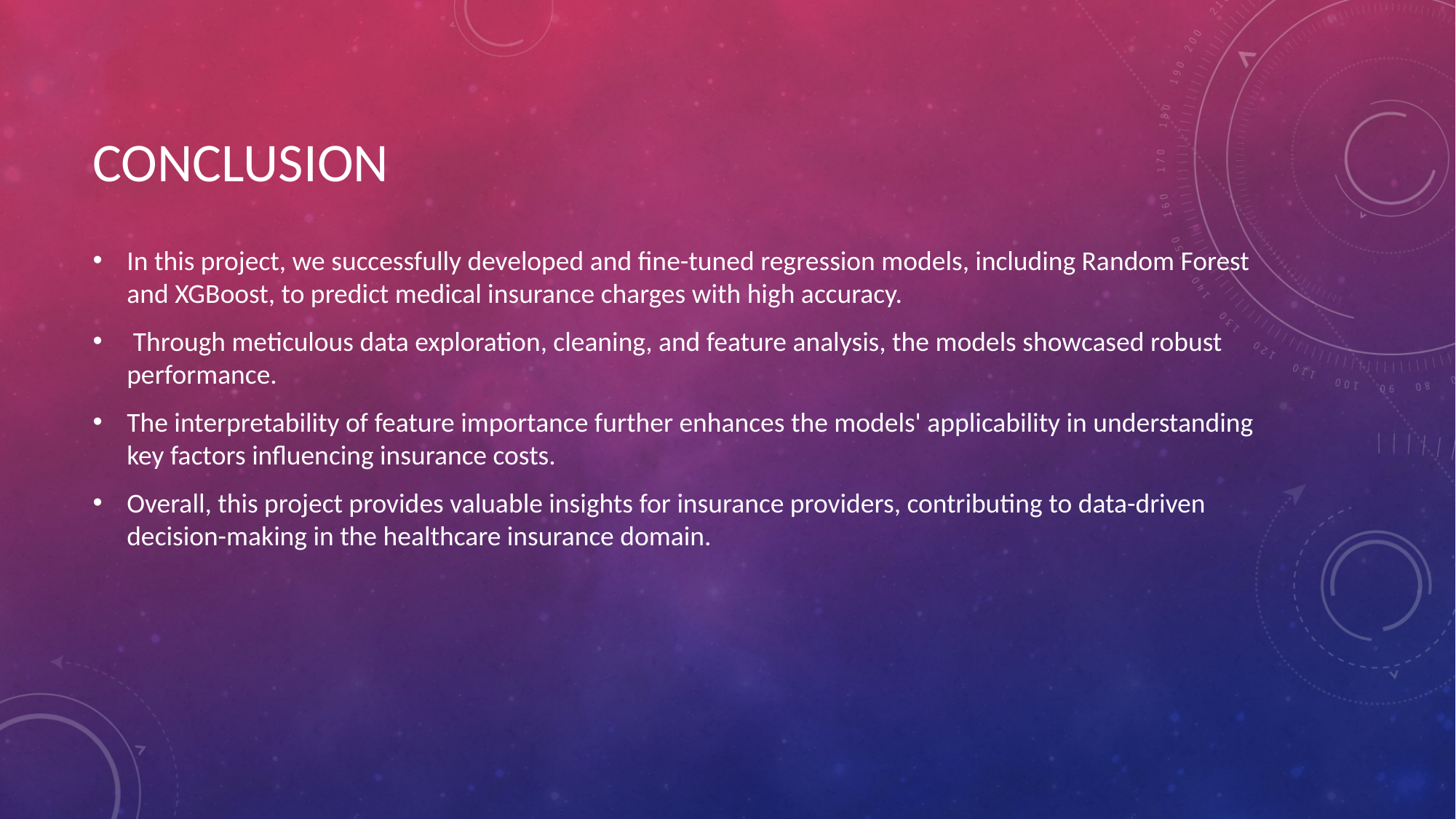

# CONCLUSION
In this project, we successfully developed and fine-tuned regression models, including Random Forest and XGBoost, to predict medical insurance charges with high accuracy.
 Through meticulous data exploration, cleaning, and feature analysis, the models showcased robust performance.
The interpretability of feature importance further enhances the models' applicability in understanding key factors influencing insurance costs.
Overall, this project provides valuable insights for insurance providers, contributing to data-driven decision-making in the healthcare insurance domain.